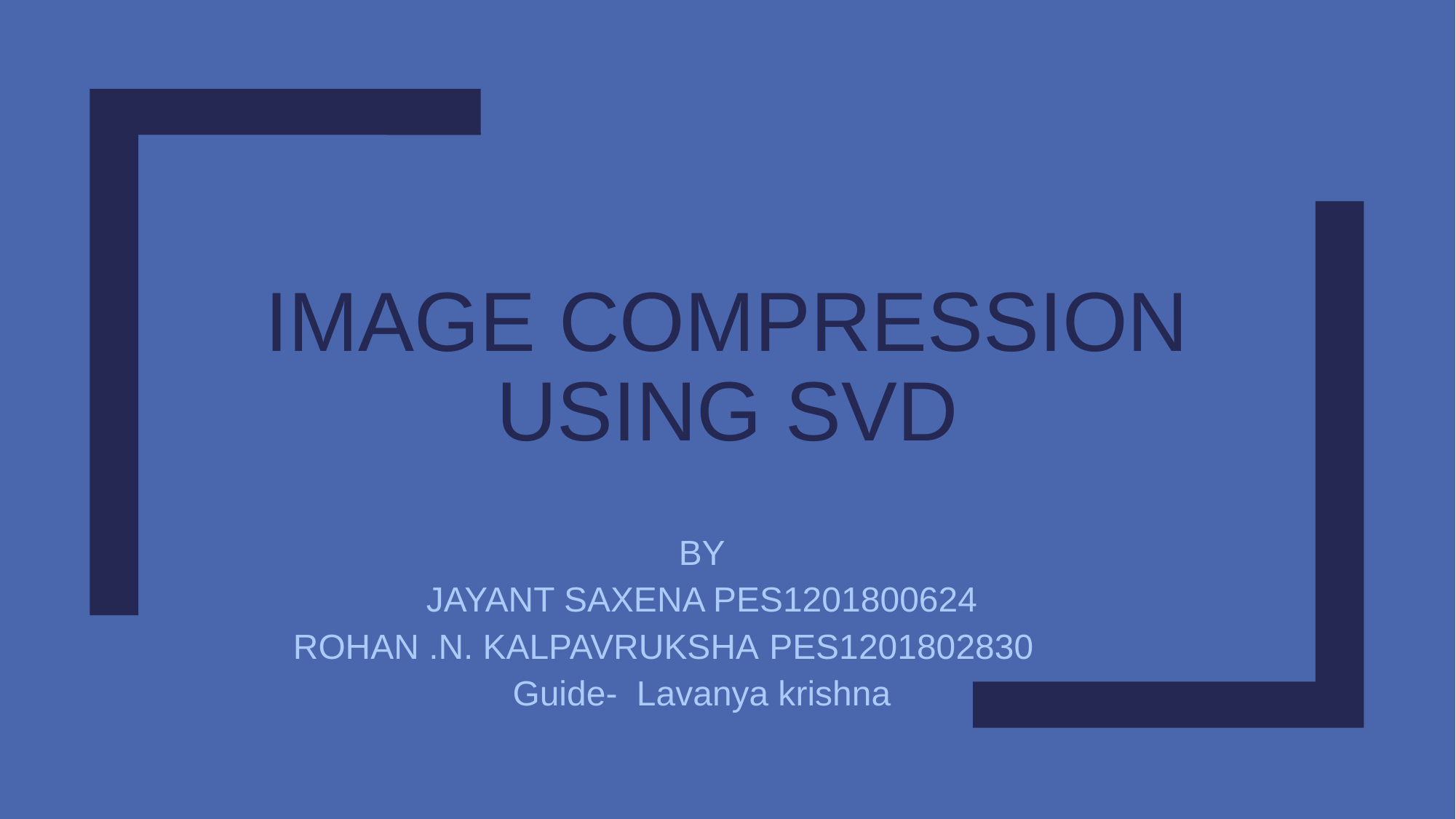

# IMAGE COMPRESSION USING SVD

BY
JAYANT SAXENA PES1201800624
ROHAN .N. KALPAVRUKSHA PES1201802830
Guide-  Lavanya krishna